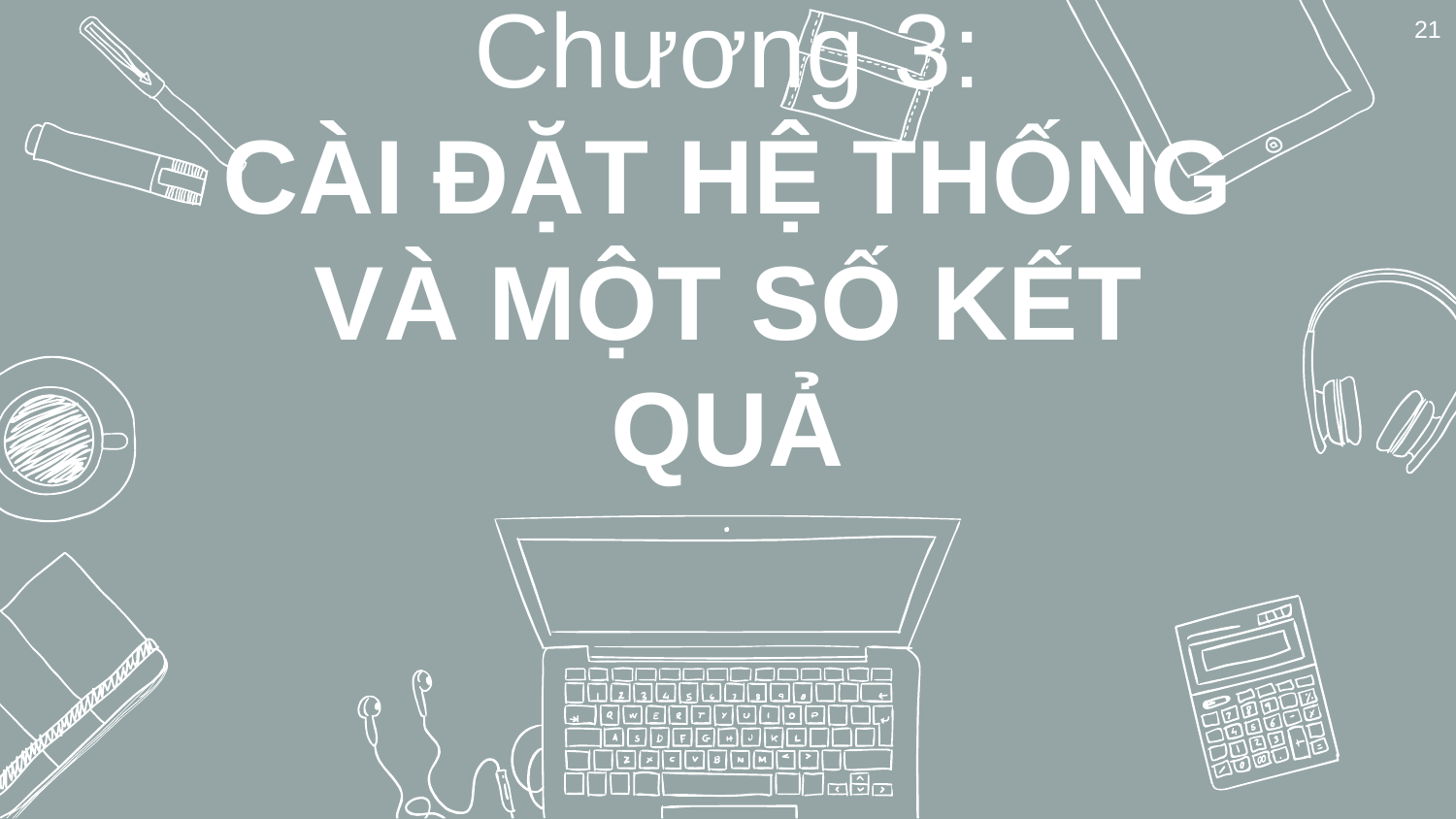

21
# Chương 3: CÀI ĐẶT HỆ THỐNG VÀ MỘT SỐ KẾT QUẢ